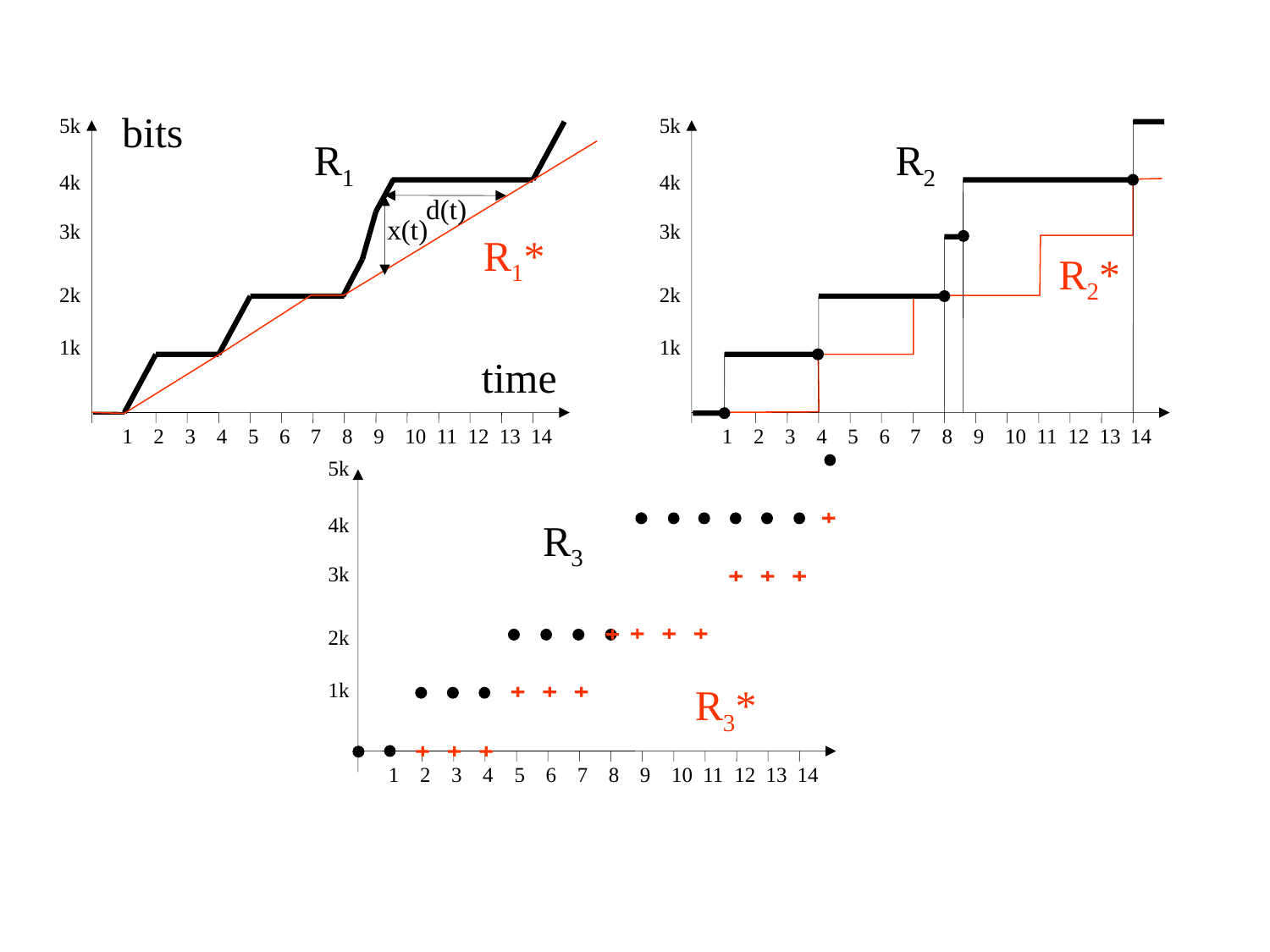

bits
5k
5k

R1
R2

4k
4k

d(t)

x(t)
3k

3k
R1*

R2*

2k
2k

1k
1k
time

1
2
3
4
5
6
7
8
9
10
11
12
13
14
1
2
3
4
5
6
7
8
9
10
11
12
13
14
5k

4k
R3

3k

2k

1k
R3*

1
2
3
4
5
6
7
8
9
10
11
12
13
14